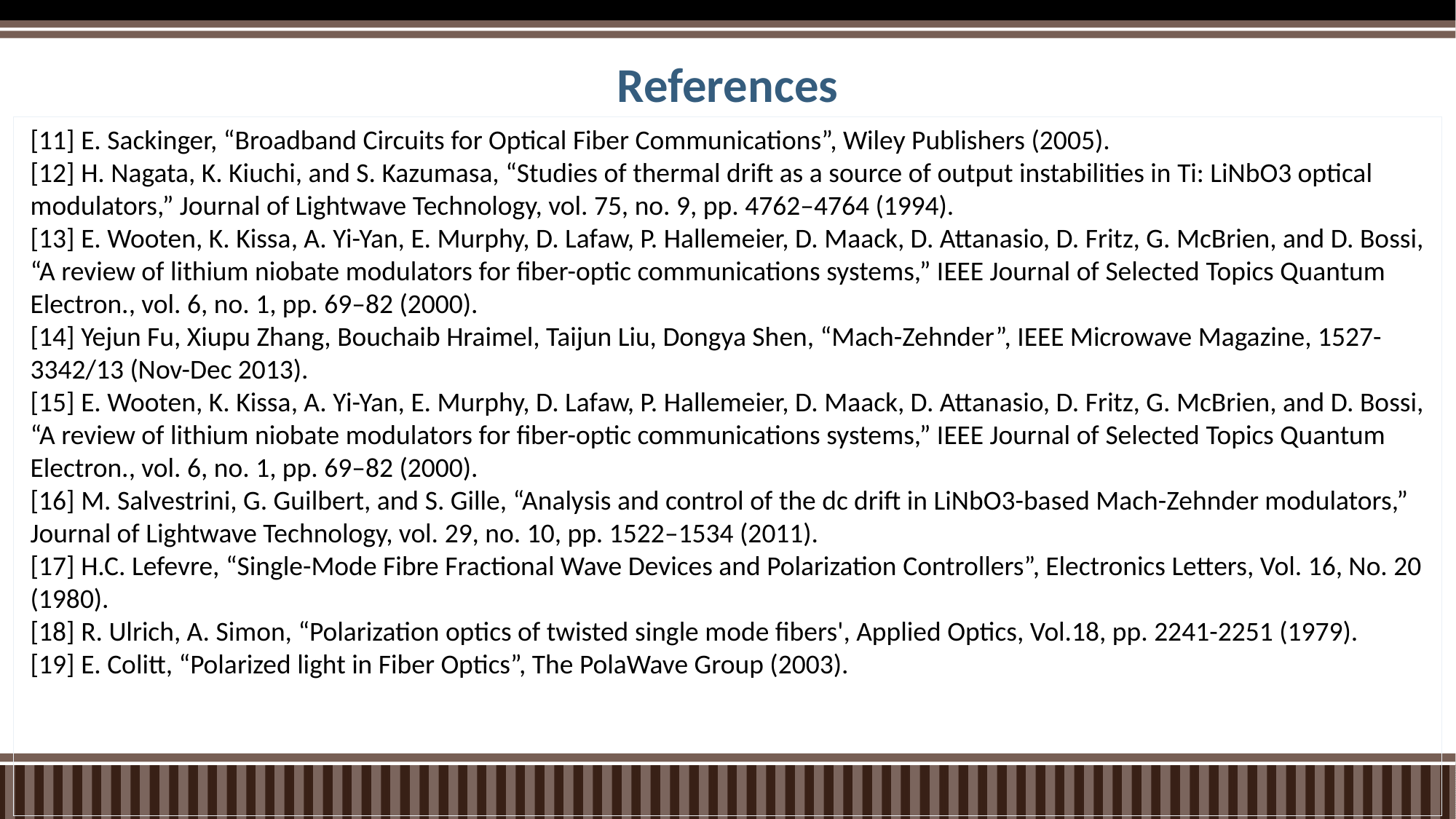

# References
[11] E. Sackinger, “Broadband Circuits for Optical Fiber Communications”, Wiley Publishers (2005).
[12] H. Nagata, K. Kiuchi, and S. Kazumasa, “Studies of thermal drift as a source of output instabilities in Ti: LiNbO3 optical modulators,” Journal of Lightwave Technology, vol. 75, no. 9, pp. 4762–4764 (1994).
[13] E. Wooten, K. Kissa, A. Yi-Yan, E. Murphy, D. Lafaw, P. Hallemeier, D. Maack, D. Attanasio, D. Fritz, G. McBrien, and D. Bossi, “A review of lithium niobate modulators for fiber-optic communications systems,” IEEE Journal of Selected Topics Quantum Electron., vol. 6, no. 1, pp. 69–82 (2000).
[14] Yejun Fu, Xiupu Zhang, Bouchaib Hraimel, Taijun Liu, Dongya Shen, “Mach-Zehnder”, IEEE Microwave Magazine, 1527-3342/13 (Nov-Dec 2013).
[15] E. Wooten, K. Kissa, A. Yi-Yan, E. Murphy, D. Lafaw, P. Hallemeier, D. Maack, D. Attanasio, D. Fritz, G. McBrien, and D. Bossi, “A review of lithium niobate modulators for fiber-optic communications systems,” IEEE Journal of Selected Topics Quantum Electron., vol. 6, no. 1, pp. 69–82 (2000).
[16] M. Salvestrini, G. Guilbert, and S. Gille, “Analysis and control of the dc drift in LiNbO3-based Mach-Zehnder modulators,” Journal of Lightwave Technology, vol. 29, no. 10, pp. 1522–1534 (2011).
[17] H.C. Lefevre, “Single-Mode Fibre Fractional Wave Devices and Polarization Controllers”, Electronics Letters, Vol. 16, No. 20 (1980).
[18] R. Ulrich, A. Simon, “Polarization optics of twisted single mode fibers', Applied Optics, Vol.18, pp. 2241-2251 (1979).
[19] E. Colitt, “Polarized light in Fiber Optics”, The PolaWave Group (2003).